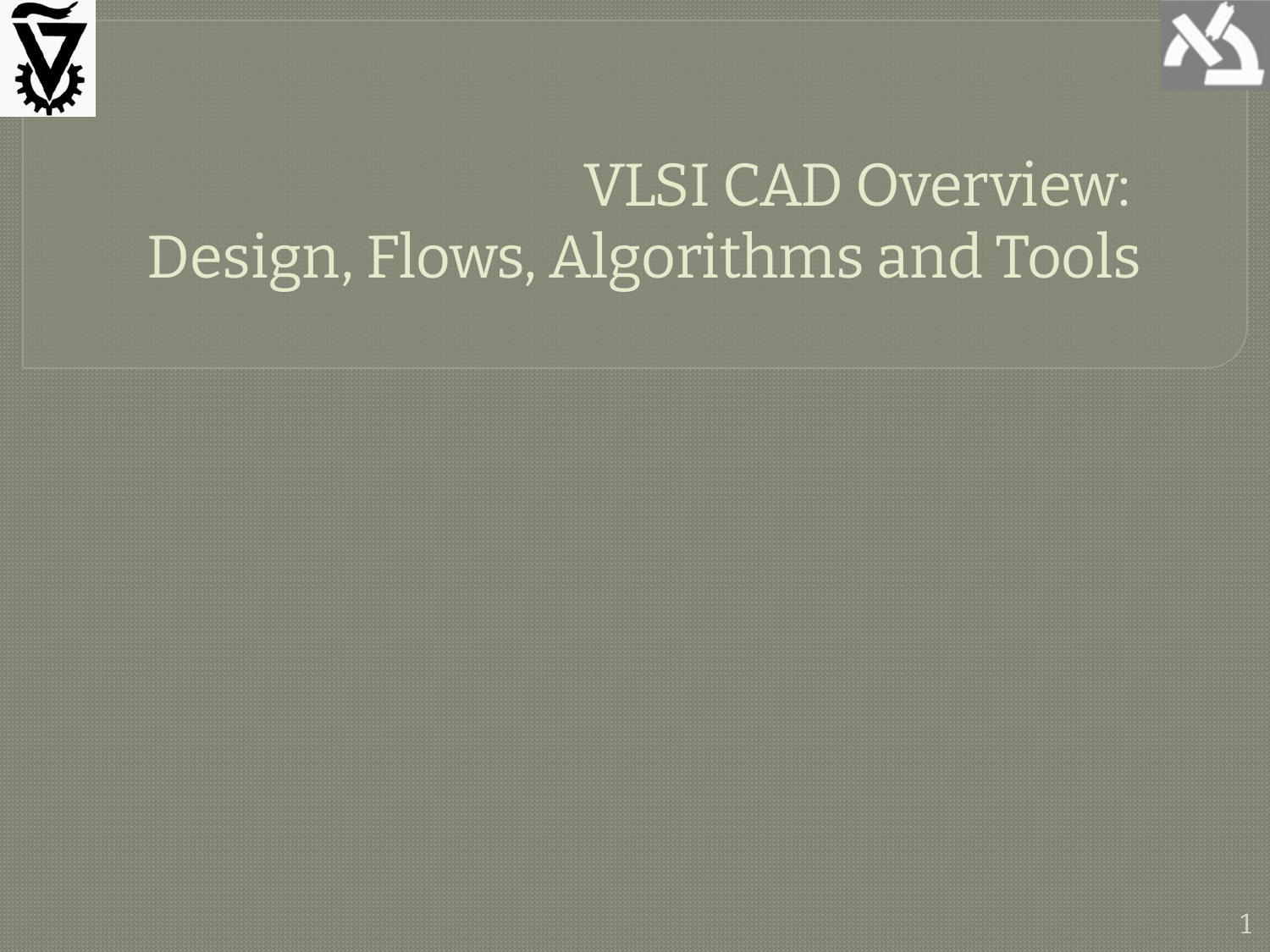

# VLSI CAD Overview: Design, Flows, Algorithms and Tools

1